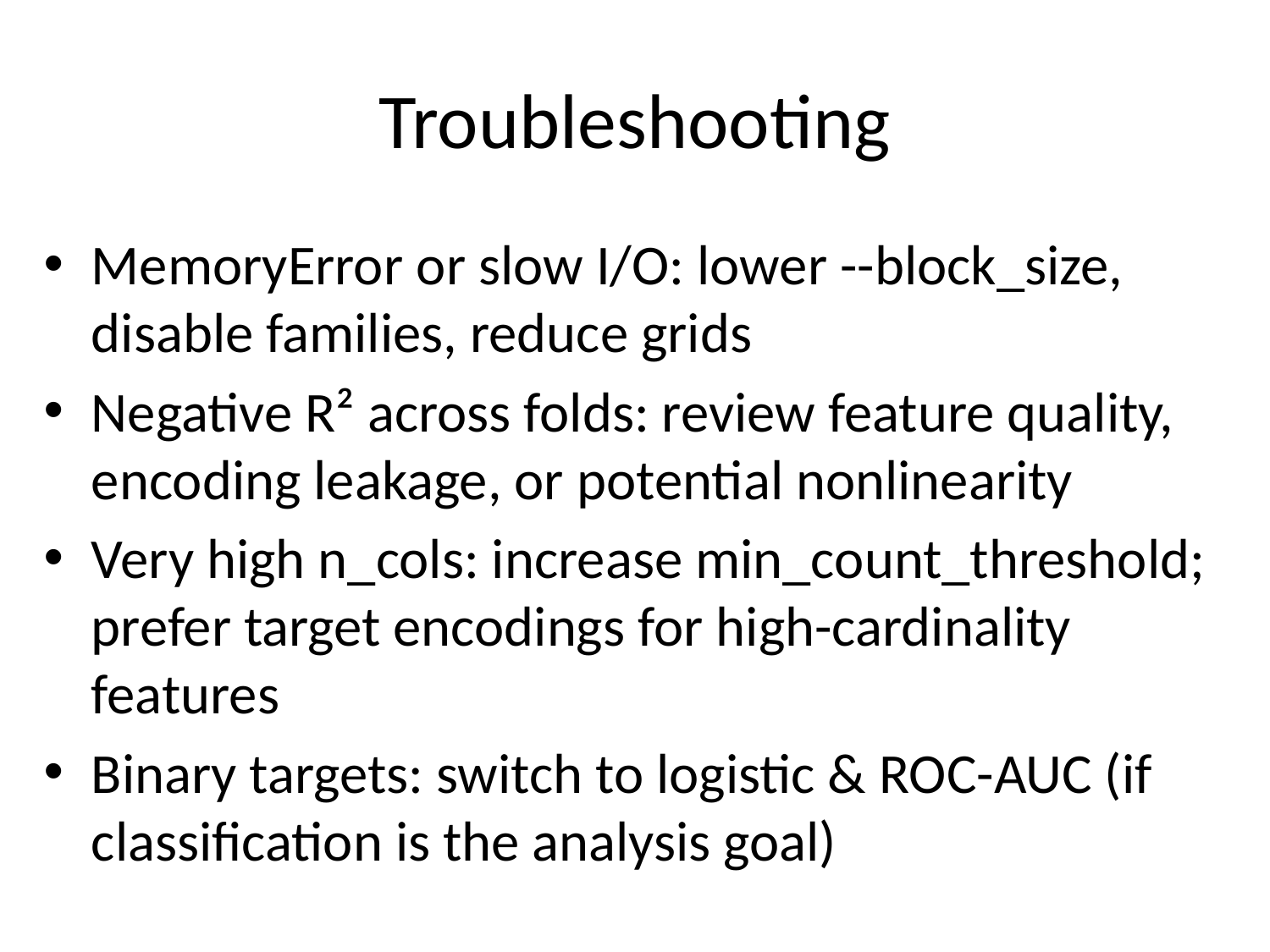

# Troubleshooting
MemoryError or slow I/O: lower --block_size, disable families, reduce grids
Negative R² across folds: review feature quality, encoding leakage, or potential nonlinearity
Very high n_cols: increase min_count_threshold; prefer target encodings for high-cardinality features
Binary targets: switch to logistic & ROC-AUC (if classification is the analysis goal)